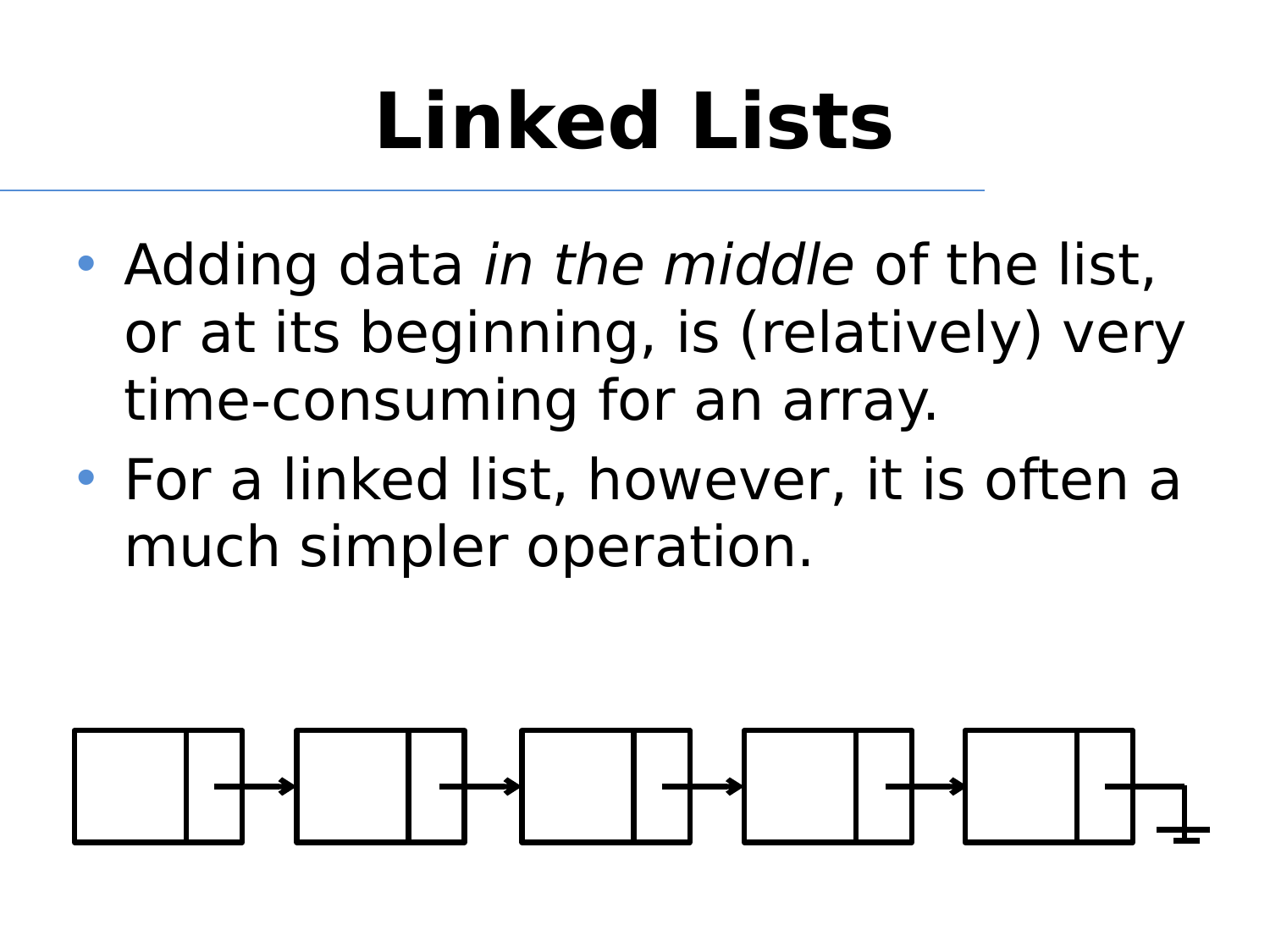

# Linked Lists
Adding data in the middle of the list, or at its beginning, is (relatively) very time-consuming for an array.
For a linked list, however, it is often a much simpler operation.